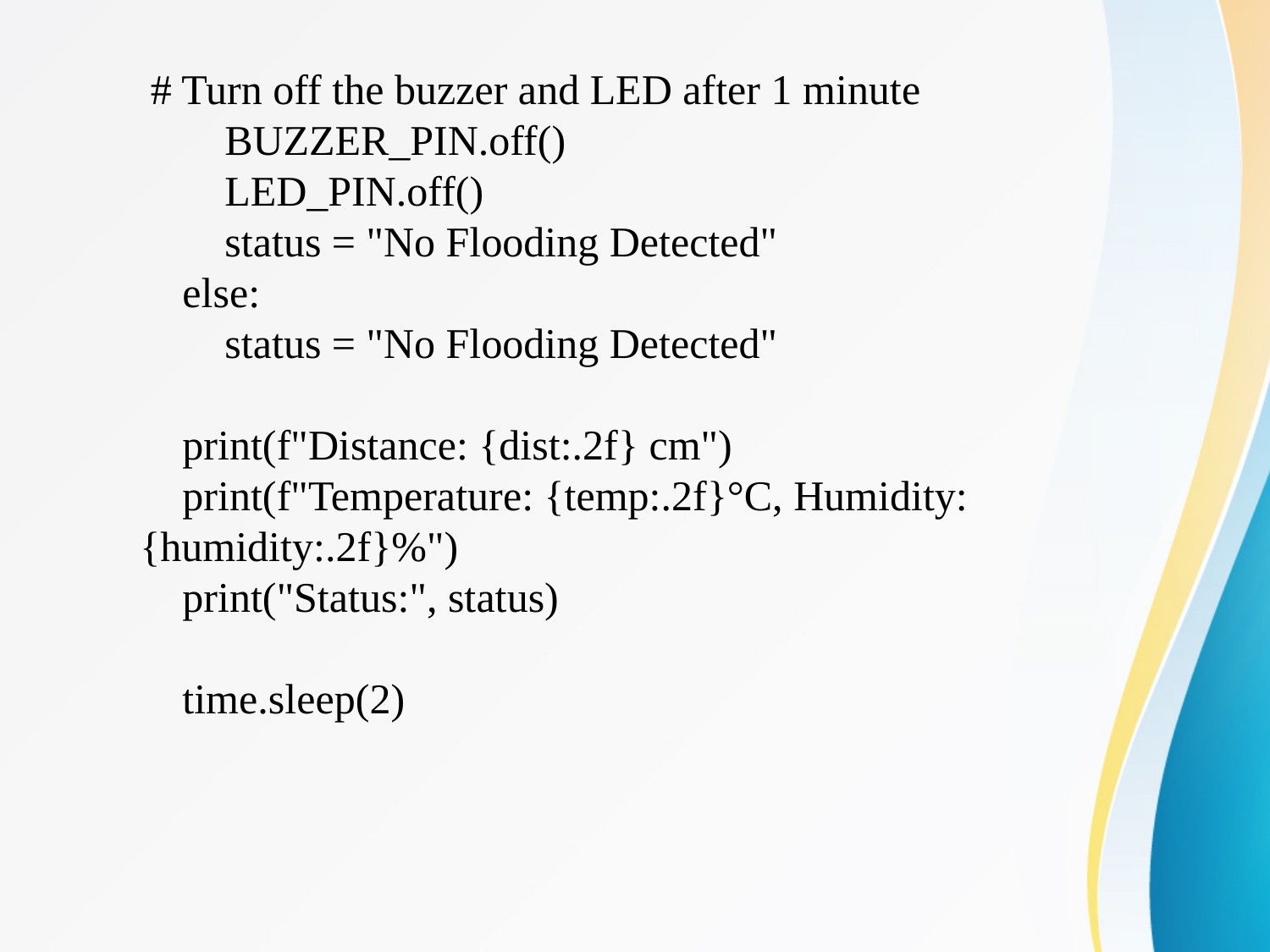

# Turn off the buzzer and LED after 1 minute
        BUZZER_PIN.off()
        LED_PIN.off()
        status = "No Flooding Detected"
    else:
        status = "No Flooding Detected"

    print(f"Distance: {dist:.2f} cm")
    print(f"Temperature: {temp:.2f}°C, Humidity: {humidity:.2f}%")
    print("Status:", status)

    time.sleep(2)